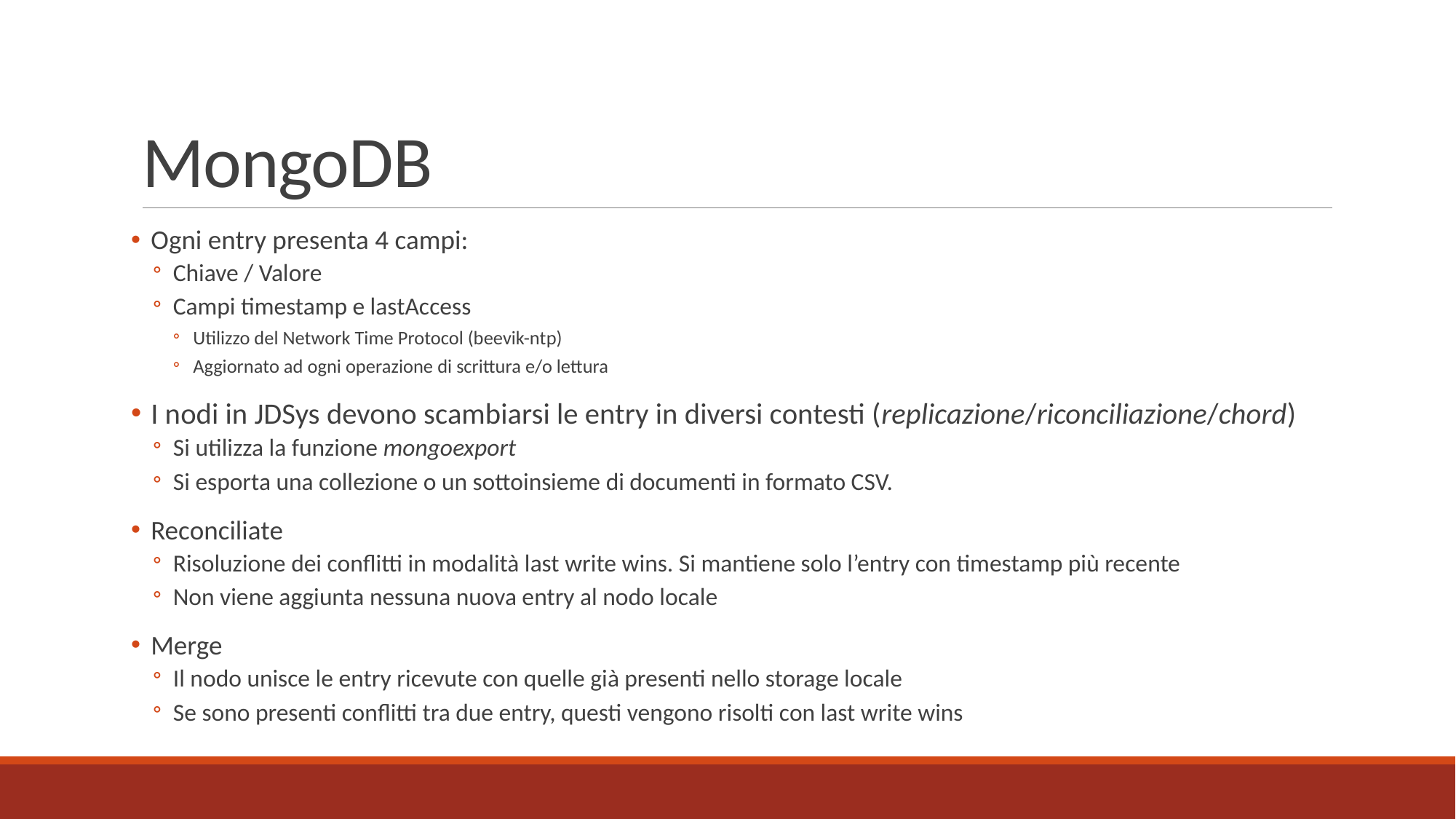

# MongoDB
Ogni entry presenta 4 campi:
Chiave / Valore
Campi timestamp e lastAccess
Utilizzo del Network Time Protocol (beevik-ntp)
Aggiornato ad ogni operazione di scrittura e/o lettura
I nodi in JDSys devono scambiarsi le entry in diversi contesti (replicazione/riconciliazione/chord)
Si utilizza la funzione mongoexport
Si esporta una collezione o un sottoinsieme di documenti in formato CSV.
Reconciliate
Risoluzione dei conflitti in modalità last write wins. Si mantiene solo l’entry con timestamp più recente
Non viene aggiunta nessuna nuova entry al nodo locale
Merge
Il nodo unisce le entry ricevute con quelle già presenti nello storage locale
Se sono presenti conflitti tra due entry, questi vengono risolti con last write wins